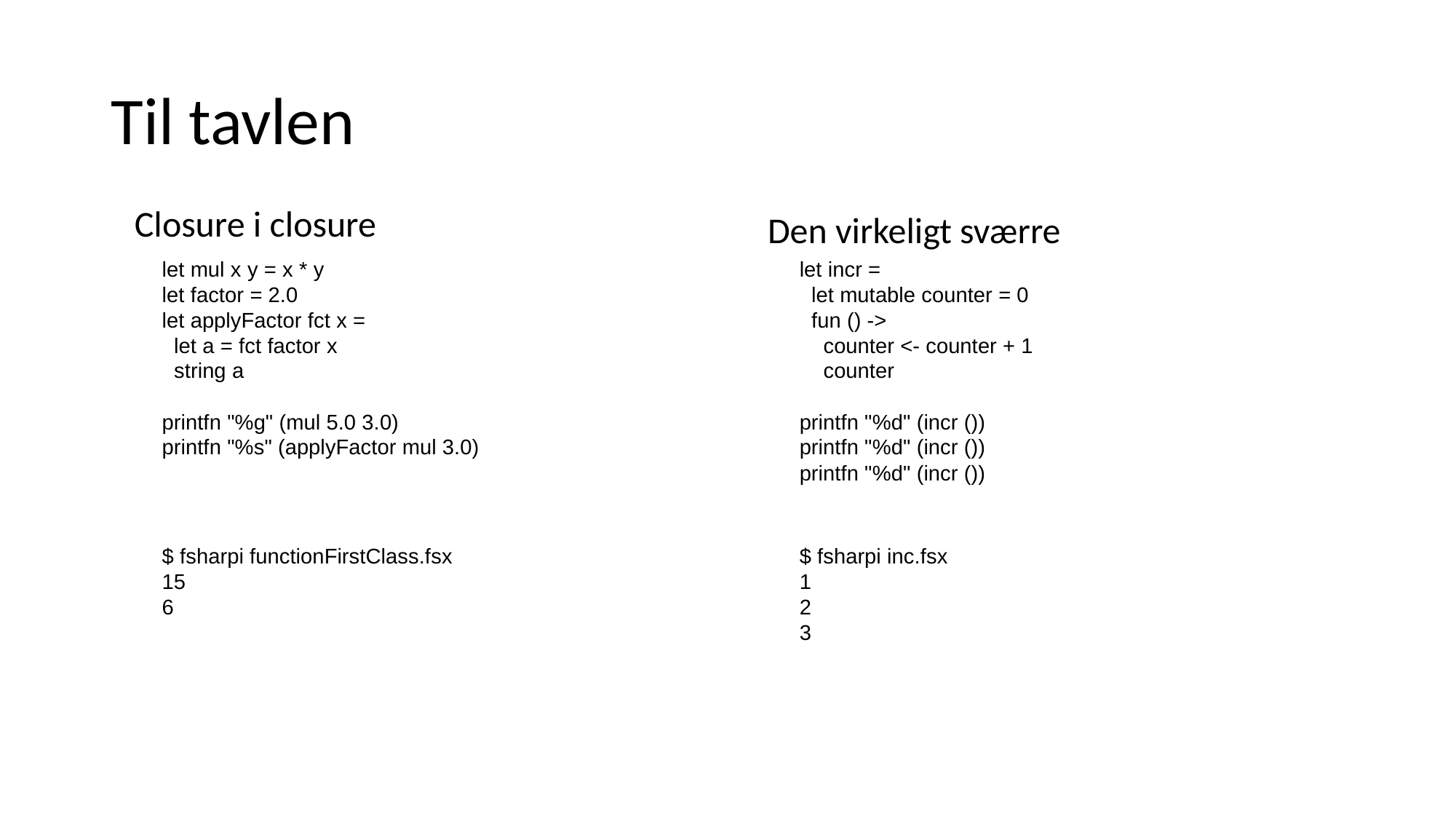

# Til tavlen
Closure i closure
Den virkeligt sværre
let mul x y = x * y
let factor = 2.0
let applyFactor fct x =
  let a = fct factor x
  string a

printfn "%g" (mul 5.0 3.0)
printfn "%s" (applyFactor mul 3.0)
let incr =
  let mutable counter = 0
  fun () ->
    counter <- counter + 1
    counter

printfn "%d" (incr ())
printfn "%d" (incr ())
printfn "%d" (incr ())
$ fsharpi functionFirstClass.fsx
15
6
$ fsharpi inc.fsx
1
2
3